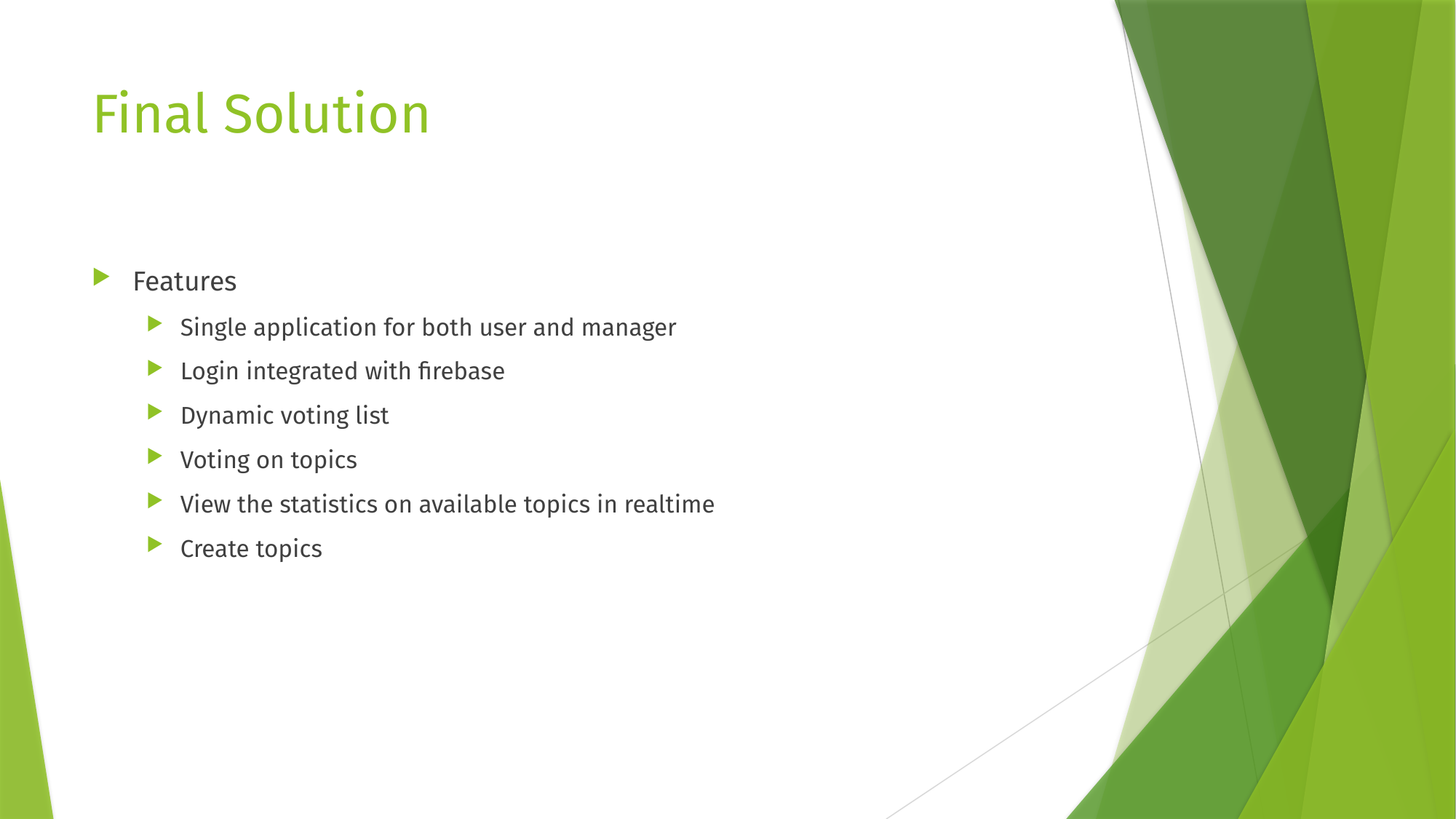

# Final Solution
Features
Single application for both user and manager
Login integrated with firebase
Dynamic voting list
Voting on topics
View the statistics on available topics in realtime
Create topics